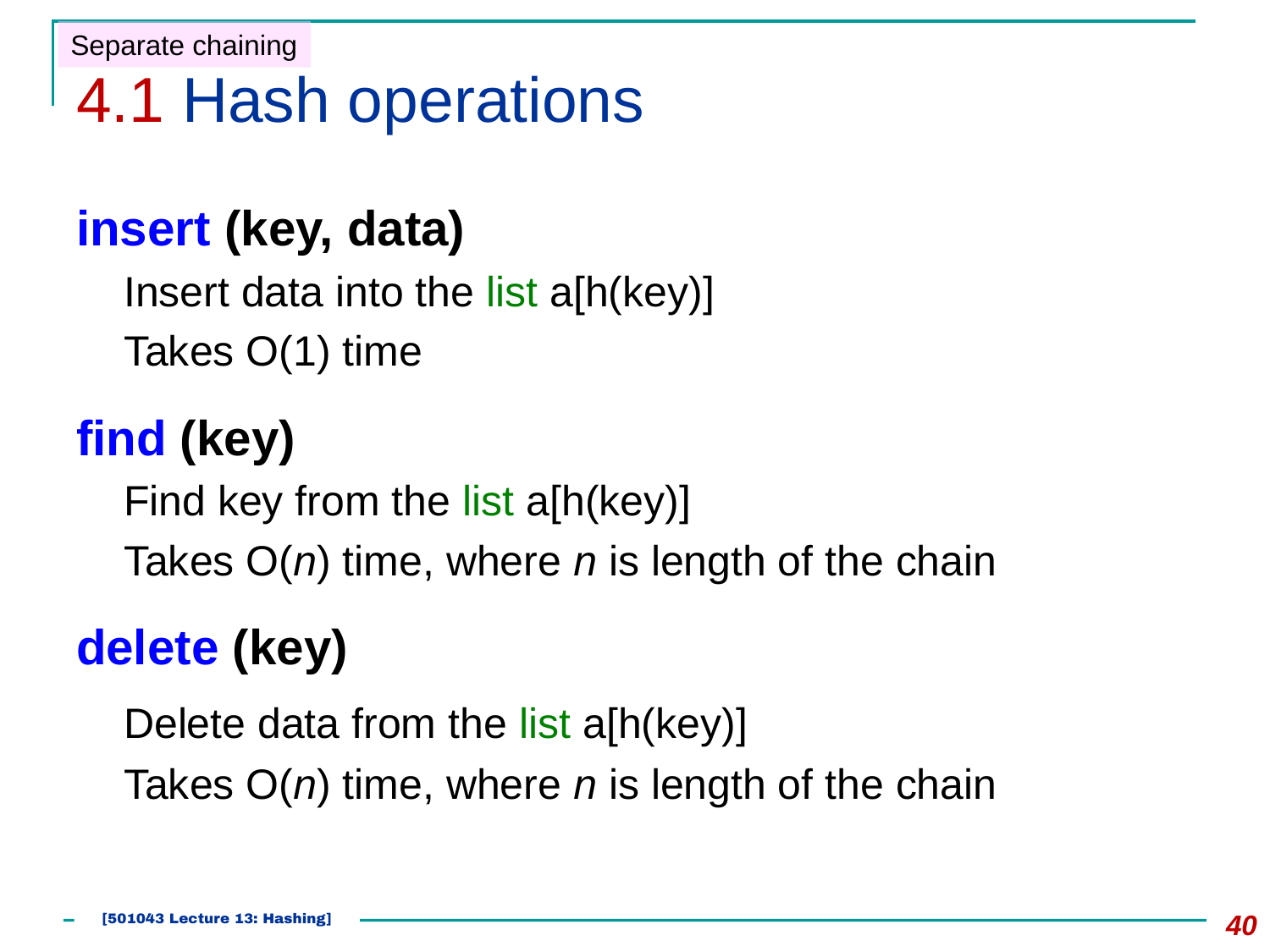

Separate chaining
# 4.1 Hash operations
insert (key, data)
	Insert data into the list a[h(key)]
	Takes O(1) time
find (key)
	Find key from the list a[h(key)]
	Takes O(n) time, where n is length of the chain
delete (key)
	Delete data from the list a[h(key)]
	Takes O(n) time, where n is length of the chain
40
[501043 Lecture 13: Hashing]